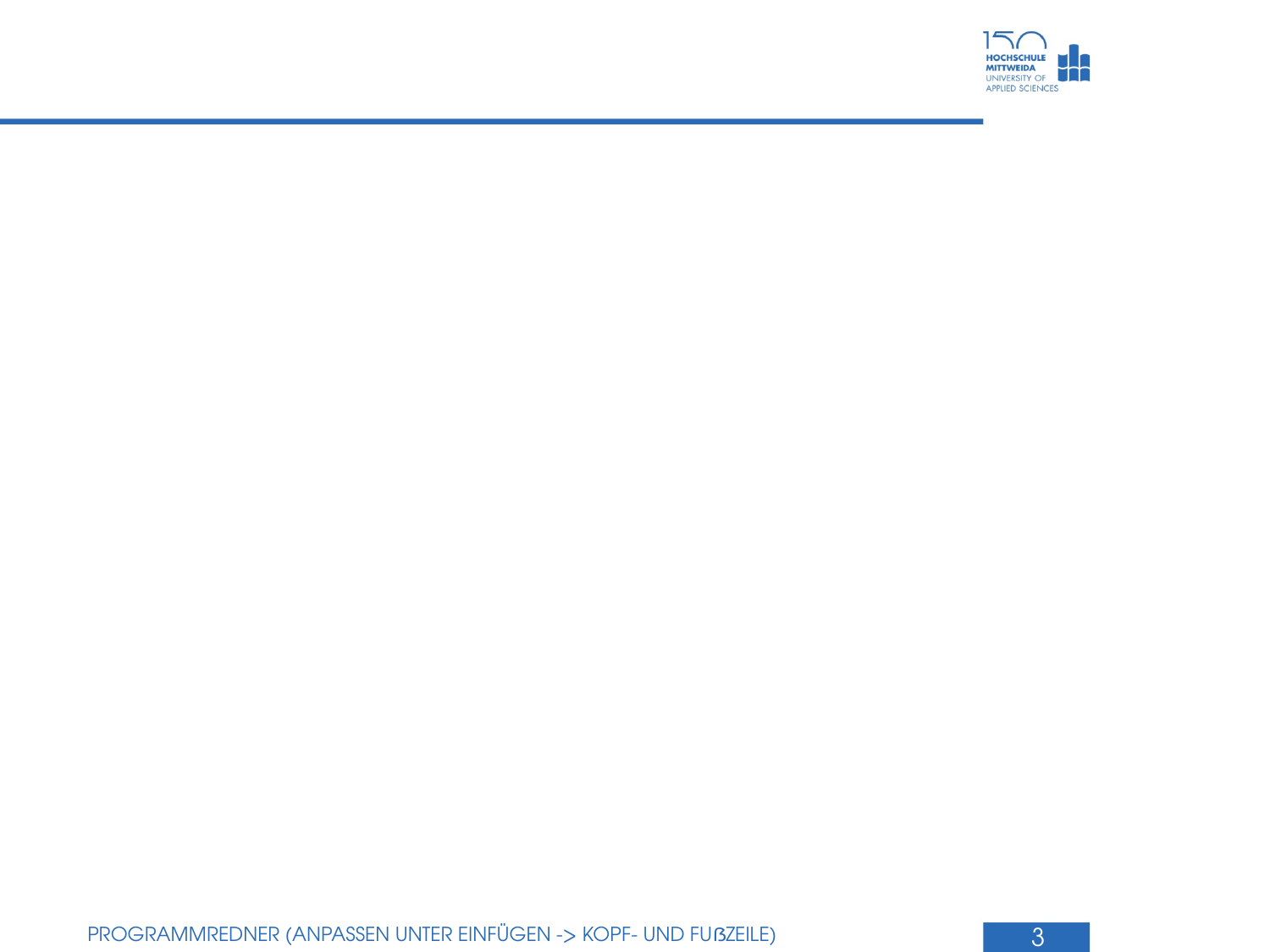

#

PROGRAMMREDNER (anpassen unTer Einfügen -> Kopf- und Fußzeile)
3